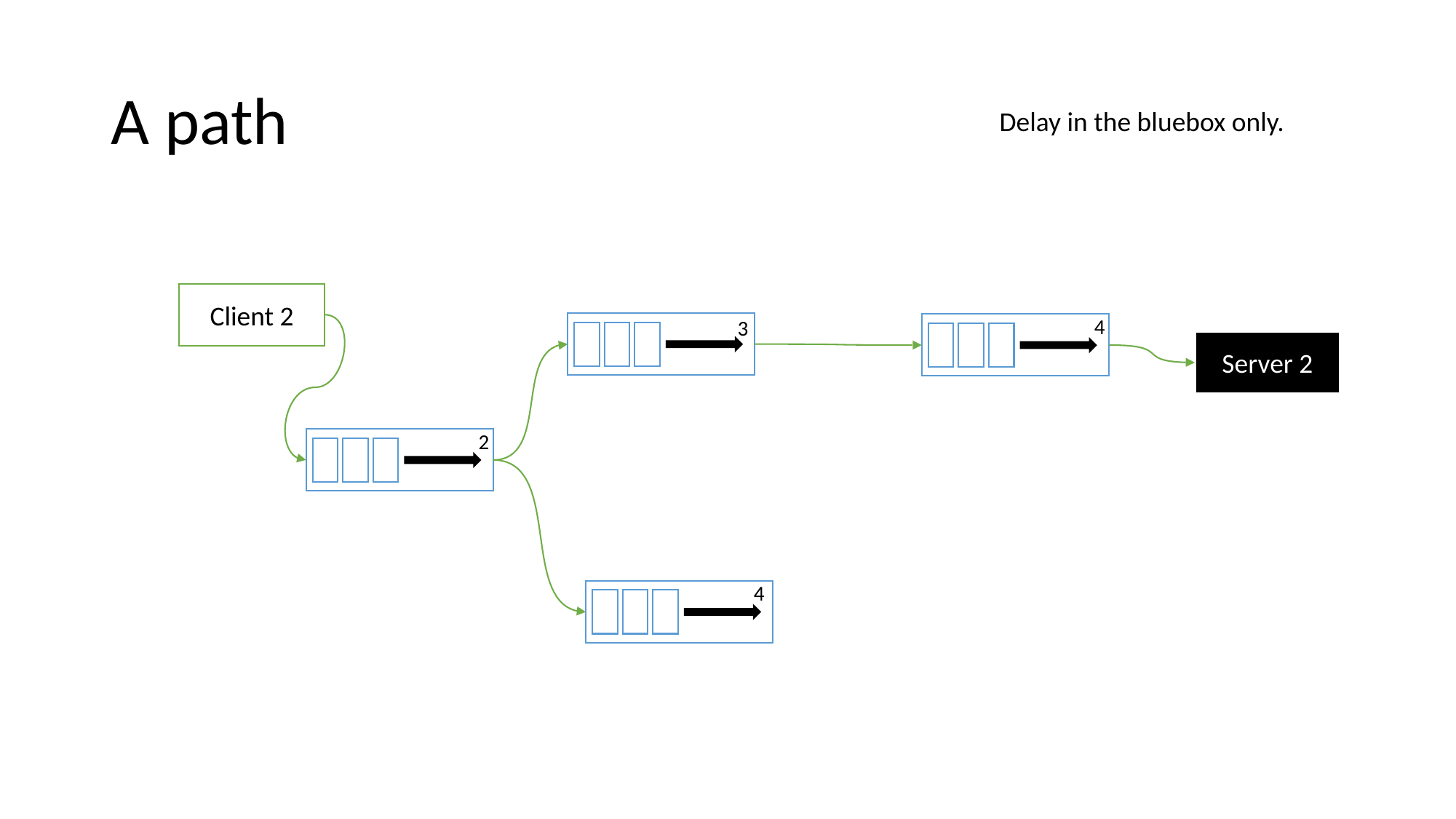

# A path
Delay in the bluebox only.
Client 2
4

3

Server 2
2

4